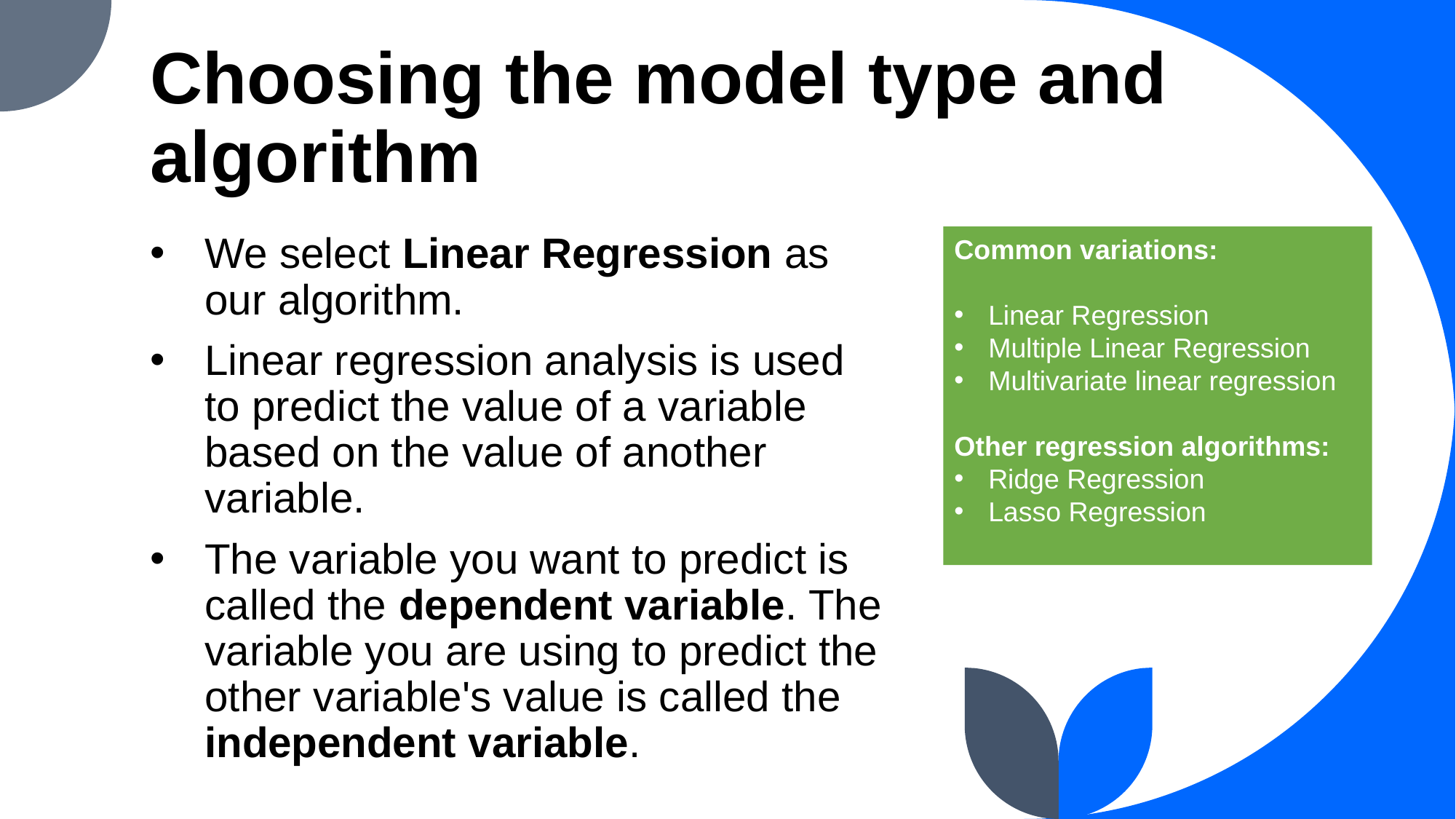

# Choosing the model type and algorithm
Common variations:
Linear Regression
Multiple Linear Regression
Multivariate linear regression

Other regression algorithms:
Ridge Regression
Lasso Regression

We select Linear Regression as our algorithm.
Linear regression analysis is used to predict the value of a variable based on the value of another variable.
The variable you want to predict is called the dependent variable. The variable you are using to predict the other variable's value is called the independent variable.